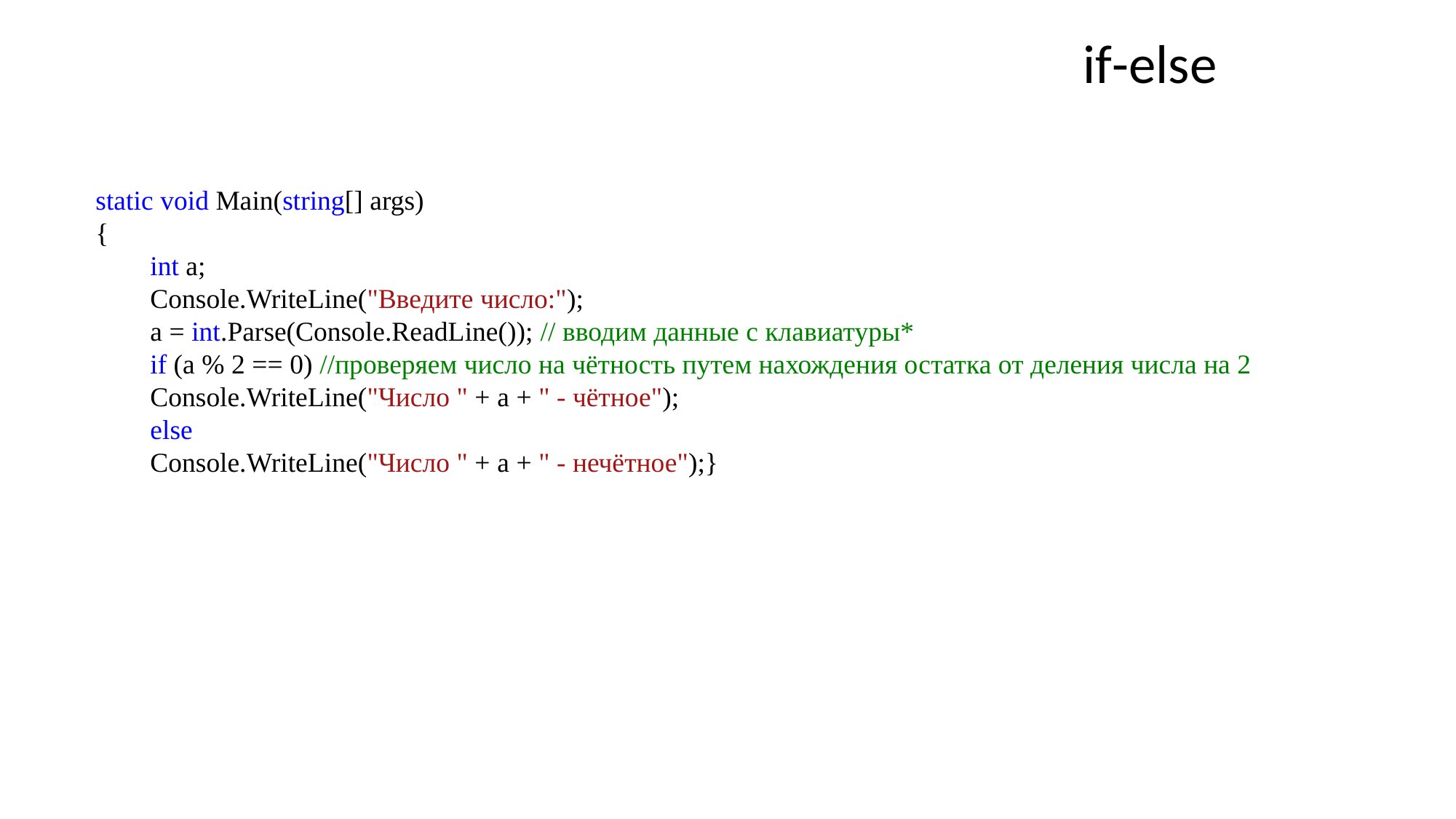

if-else
static void Main(string[] args)
{
int a;
Console.WriteLine("Введите число:");
a = int.Parse(Console.ReadLine()); // вводим данные с клавиатуры*
if (a % 2 == 0) //проверяем число на чётность путем нахождения остатка от деления числа на 2
Console.WriteLine("Число " + a + " - чётное");
else
Console.WriteLine("Число " + a + " - нечётное");}